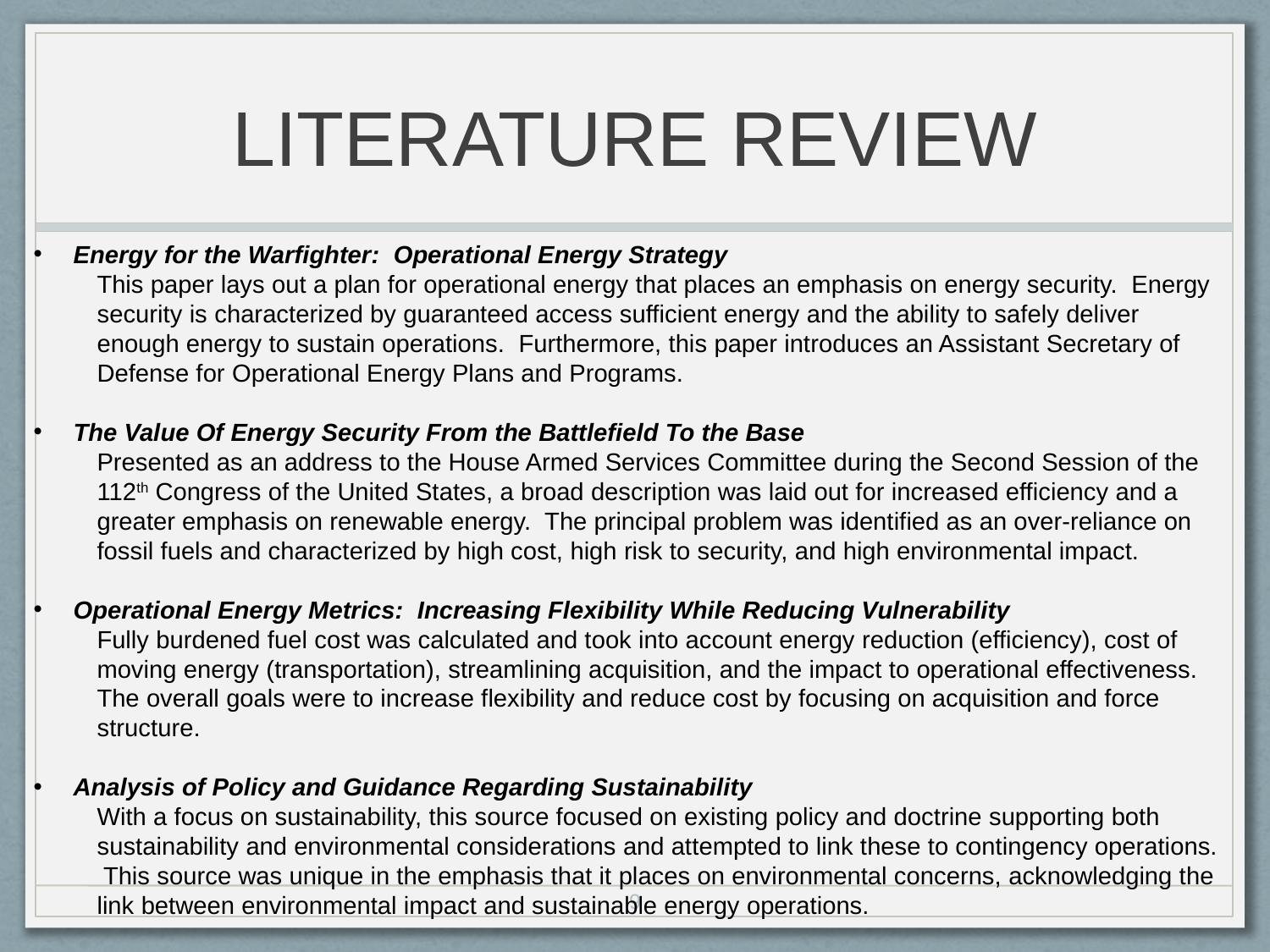

# LITERATURE REVIEW
Energy for the Warfighter:  Operational Energy Strategy
This paper lays out a plan for operational energy that places an emphasis on energy security.  Energy security is characterized by guaranteed access sufficient energy and the ability to safely deliver enough energy to sustain operations.  Furthermore, this paper introduces an Assistant Secretary of Defense for Operational Energy Plans and Programs.

The Value Of Energy Security From the Battlefield To the Base
Presented as an address to the House Armed Services Committee during the Second Session of the 112th Congress of the United States, a broad description was laid out for increased efficiency and a greater emphasis on renewable energy.  The principal problem was identified as an over-reliance on fossil fuels and characterized by high cost, high risk to security, and high environmental impact.

Operational Energy Metrics:  Increasing Flexibility While Reducing Vulnerability
Fully burdened fuel cost was calculated and took into account energy reduction (efficiency), cost of moving energy (transportation), streamlining acquisition, and the impact to operational effectiveness.  The overall goals were to increase flexibility and reduce cost by focusing on acquisition and force structure.

Analysis of Policy and Guidance Regarding Sustainability
With a focus on sustainability, this source focused on existing policy and doctrine supporting both sustainability and environmental considerations and attempted to link these to contingency operations.  This source was unique in the emphasis that it places on environmental concerns, acknowledging the link between environmental impact and sustainable energy operations.

9